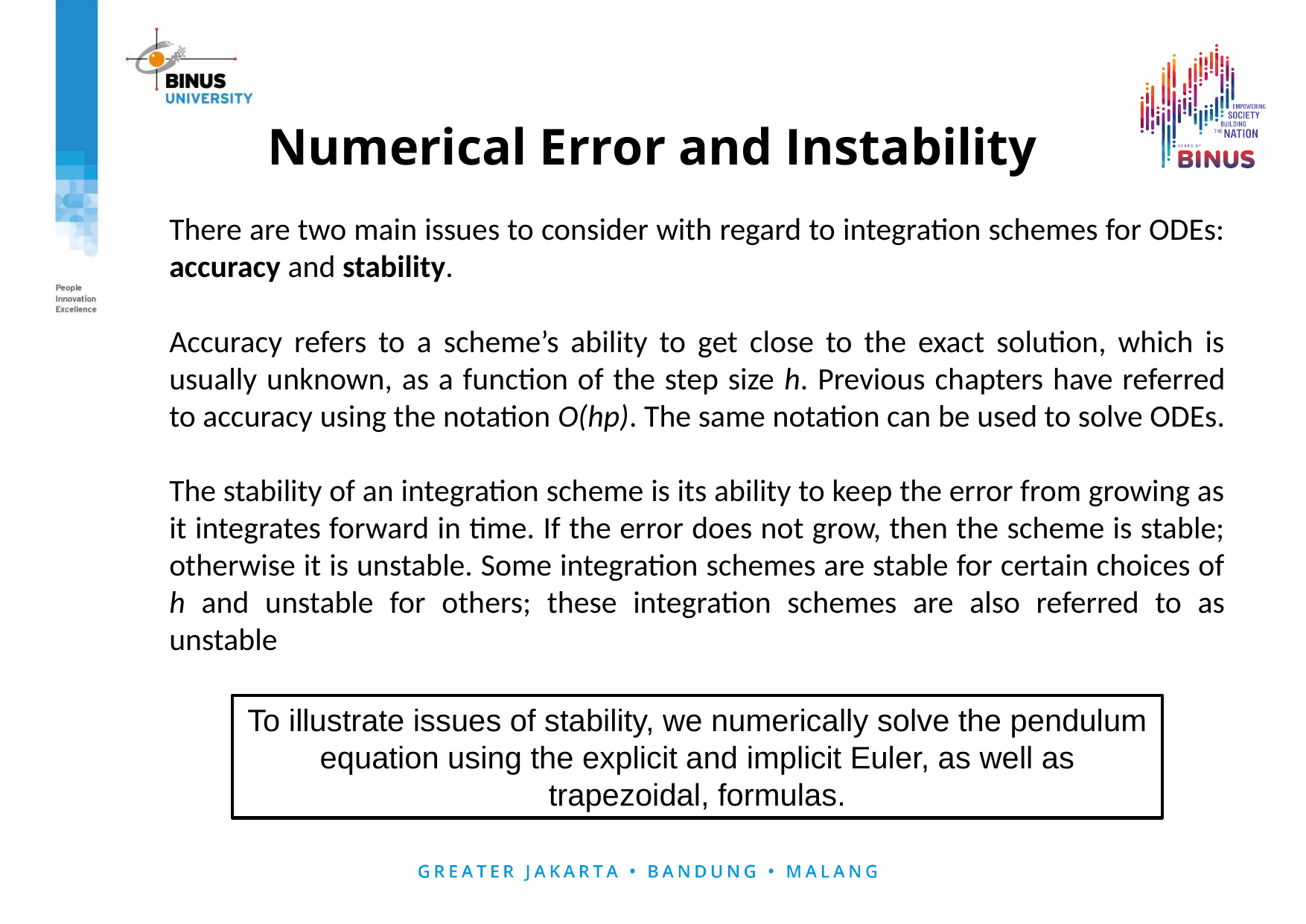

# Numerical Error and Instability
There are two main issues to consider with regard to integration schemes for ODEs: accuracy and stability.

Accuracy refers to a scheme’s ability to get close to the exact solution, which is usually unknown, as a function of the step size h. Previous chapters have referred to accuracy using the notation O(hp). The same notation can be used to solve ODEs.

The stability of an integration scheme is its ability to keep the error from growing as it integrates forward in time. If the error does not grow, then the scheme is stable; otherwise it is unstable. Some integration schemes are stable for certain choices of h and unstable for others; these integration schemes are also referred to as unstable
To illustrate issues of stability, we numerically solve the pendulum equation using the explicit and implicit Euler, as well as trapezoidal, formulas.